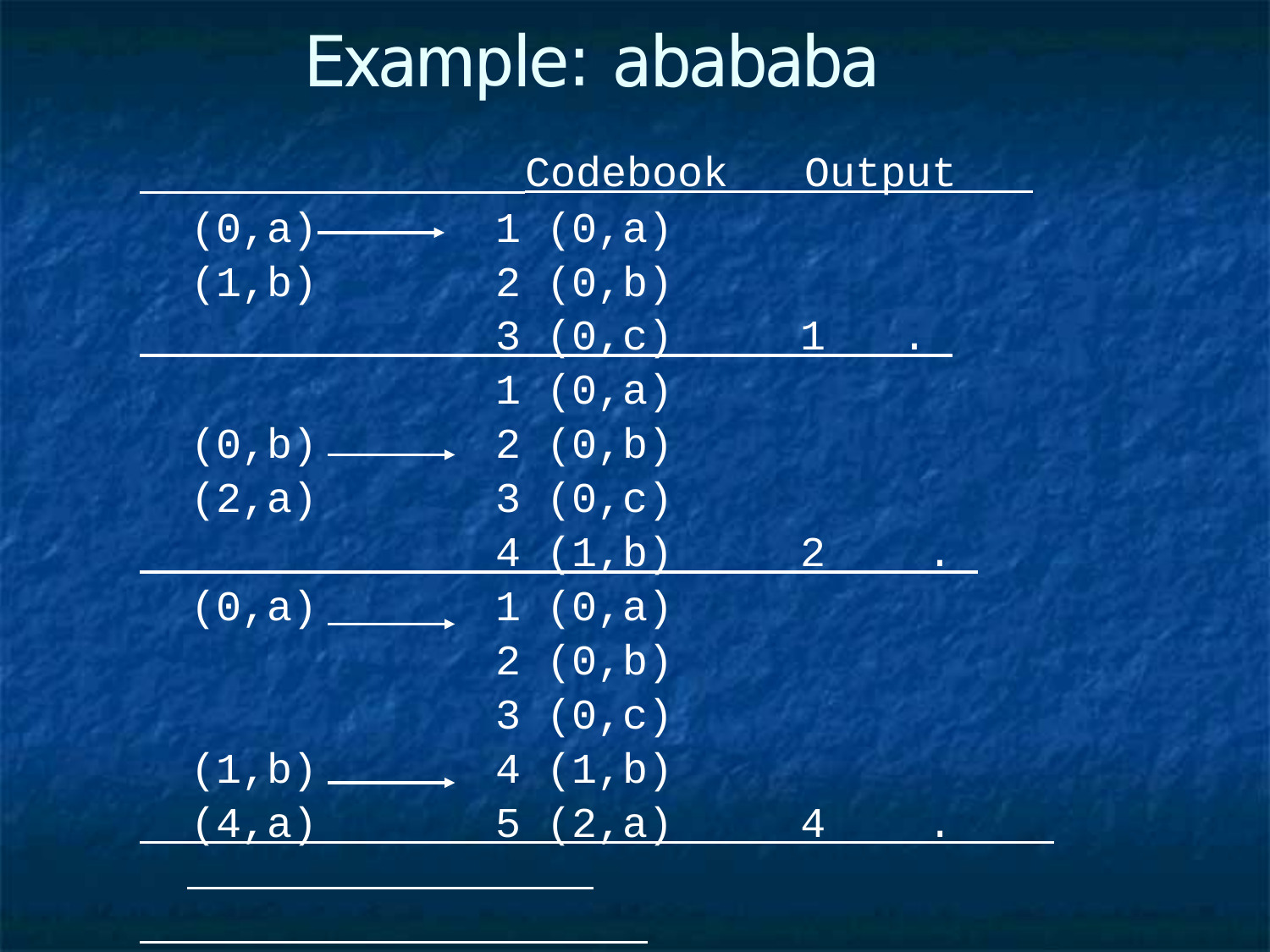

# Example: abababa
             Codebook   Output
  (0,a)       1 (0,a)
  (1,b)       2 (0,b)
              3 (0,c)     1   .
              1 (0,a)
  (0,b)       2 (0,b)
  (2,a)       3 (0,c)
              4 (1,b)     2    .
  (0,a)       1 (0,a)
              2 (0,b)
              3 (0,c)
  (1,b)       4 (1,b)
  (4,a)       5 (2,a)     4    .